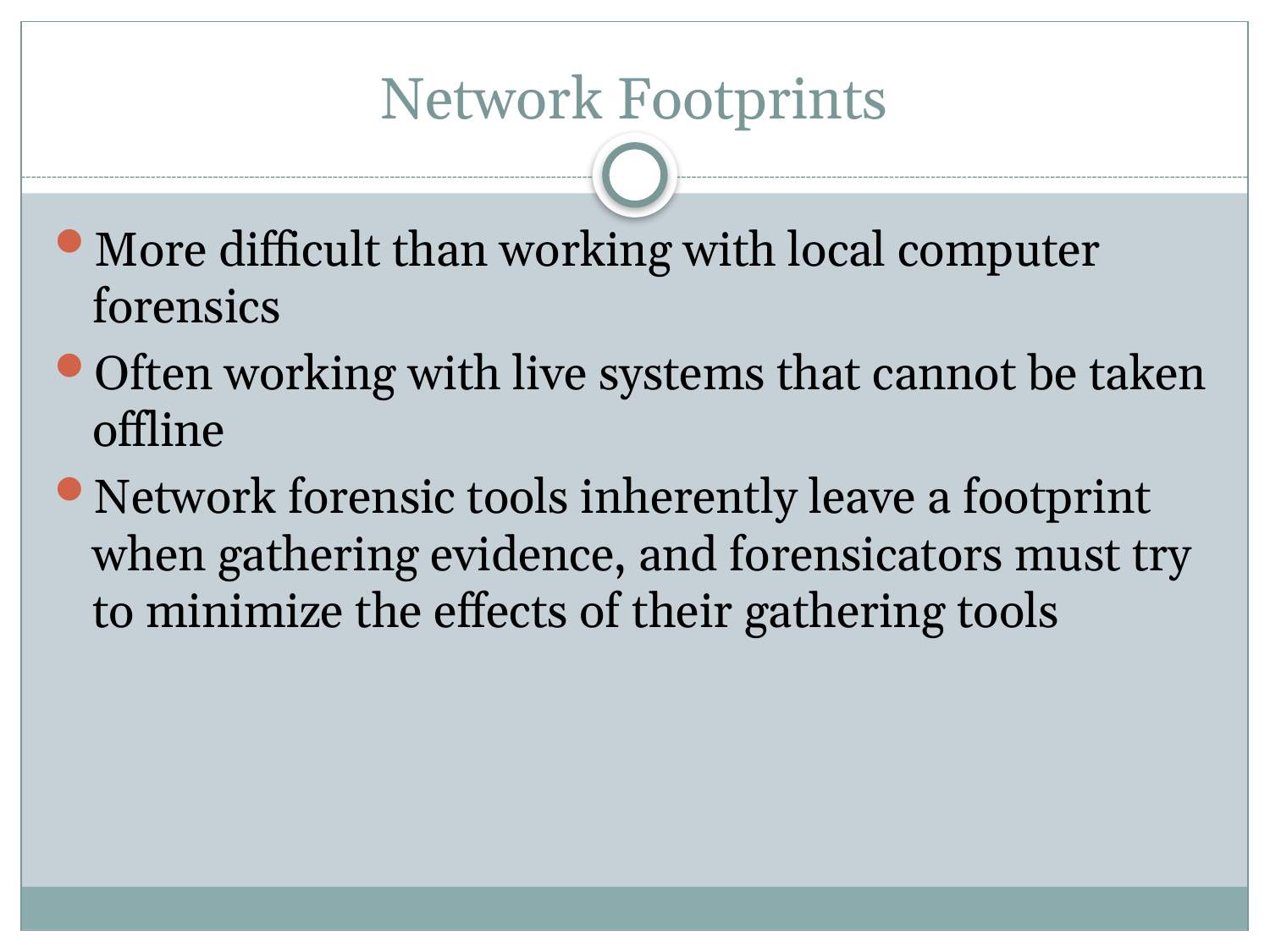

# Network Footprints
More difficult than working with local computer forensics
Often working with live systems that cannot be taken offline
Network forensic tools inherently leave a footprint when gathering evidence, and forensicators must try to minimize the effects of their gathering tools